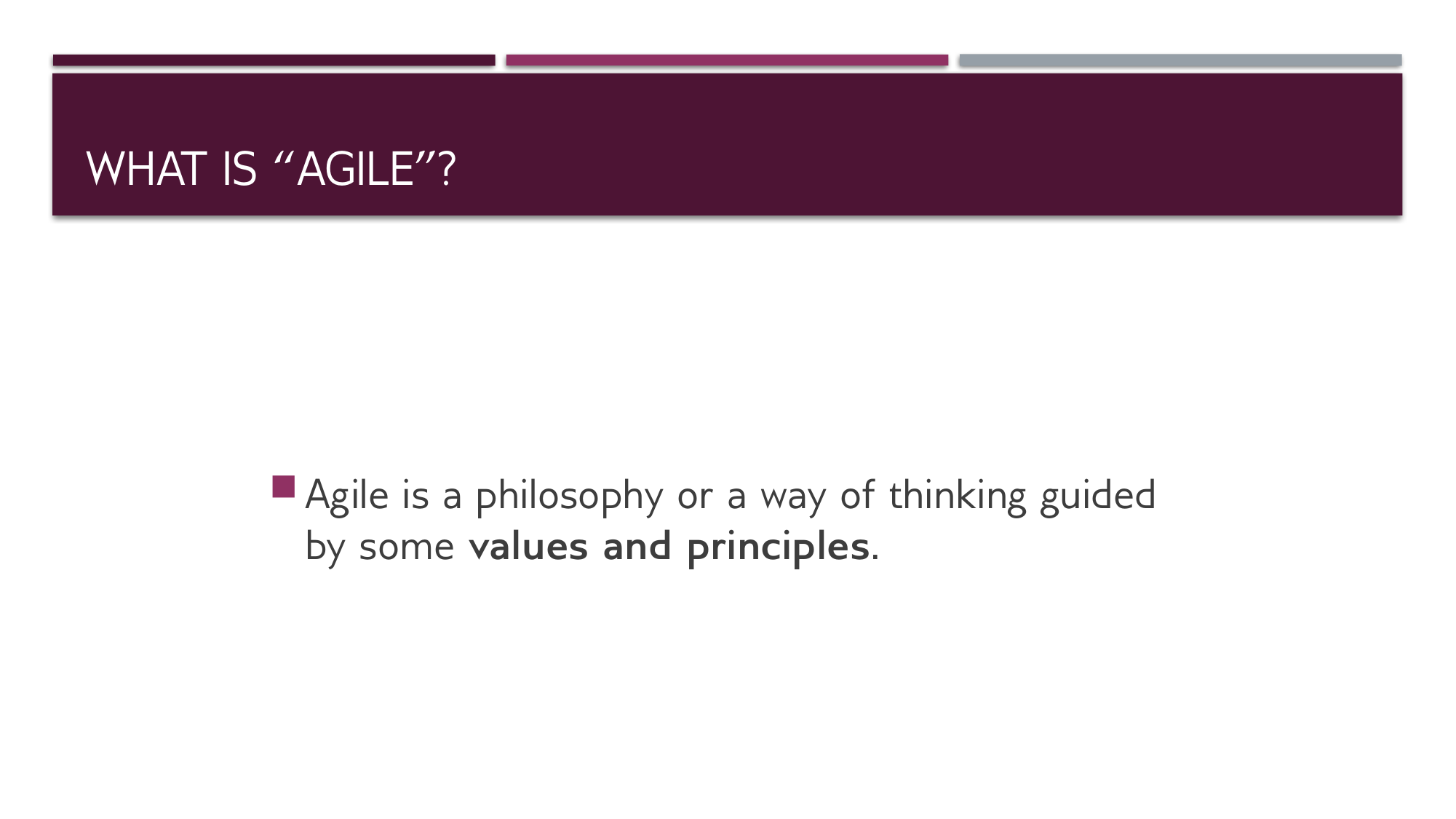

# What is “Agile”?
Agile is a philosophy or a way of thinking guided by some values and principles.